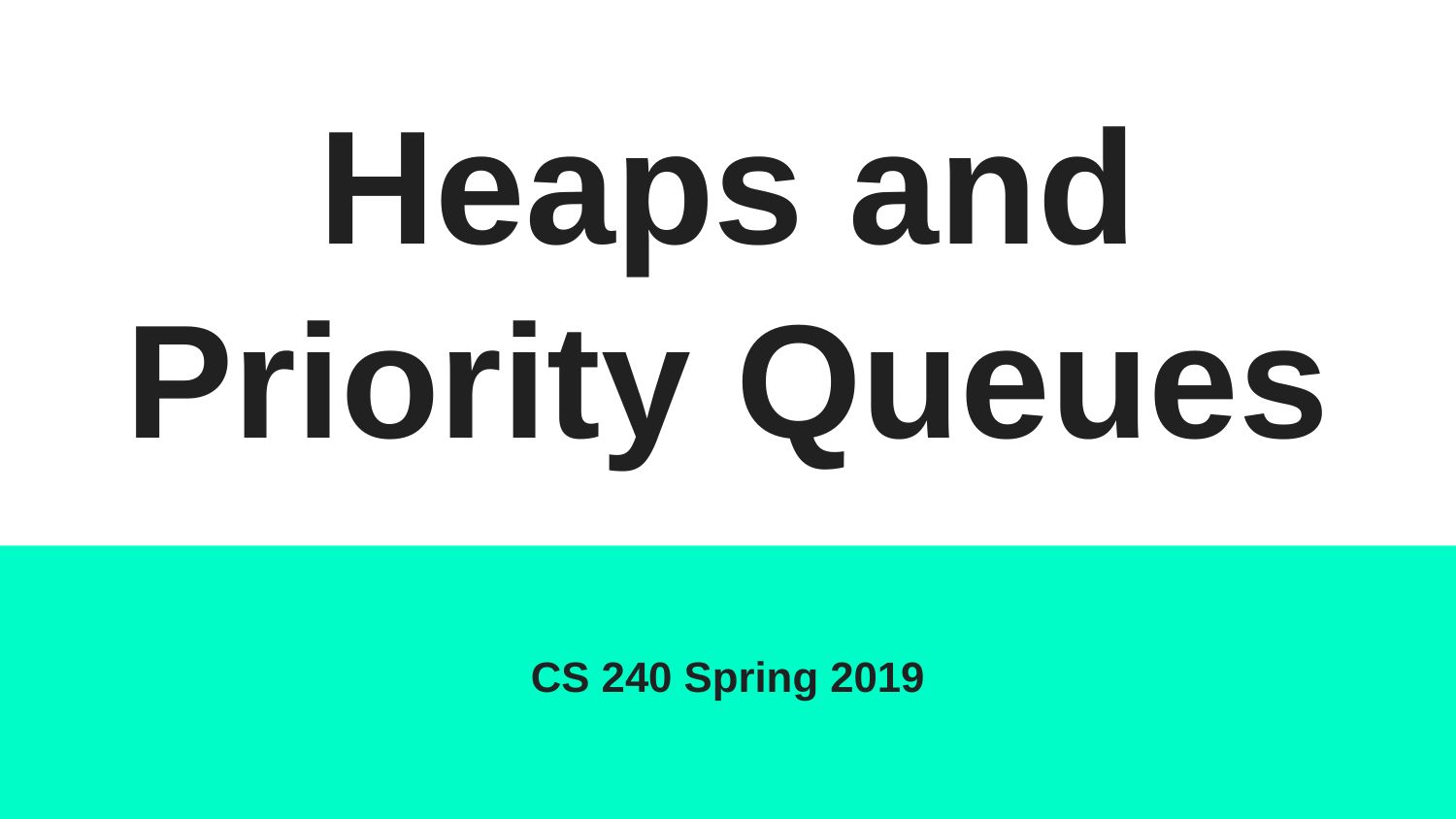

# Heaps and Priority Queues
CS 240 Spring 2019